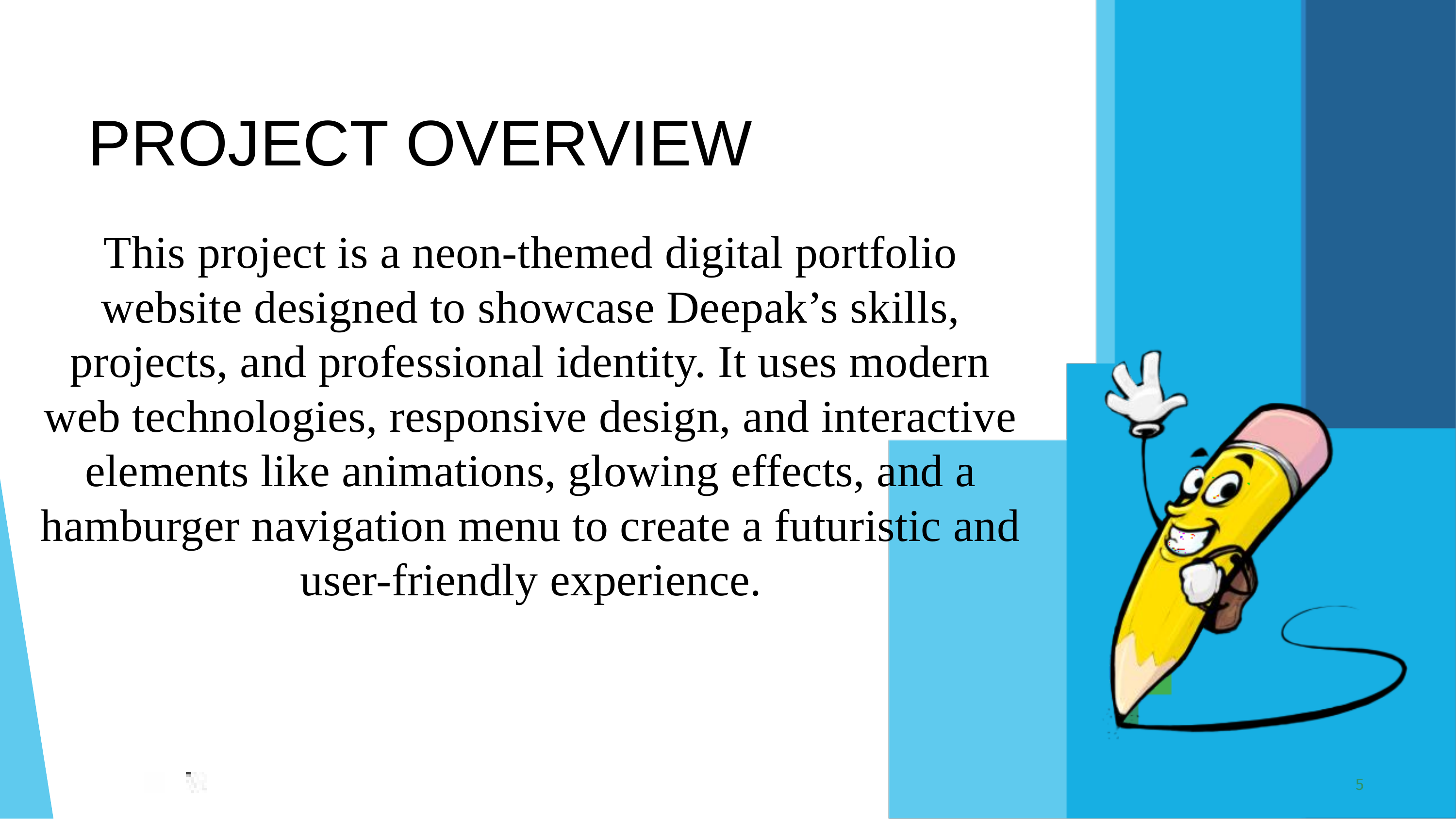

PROJECT OVERVIEW
This project is a neon-themed digital portfolio website designed to showcase Deepak’s skills, projects, and professional identity. It uses modern web technologies, responsive design, and interactive elements like animations, glowing effects, and a hamburger navigation menu to create a futuristic and user-friendly experience.

5